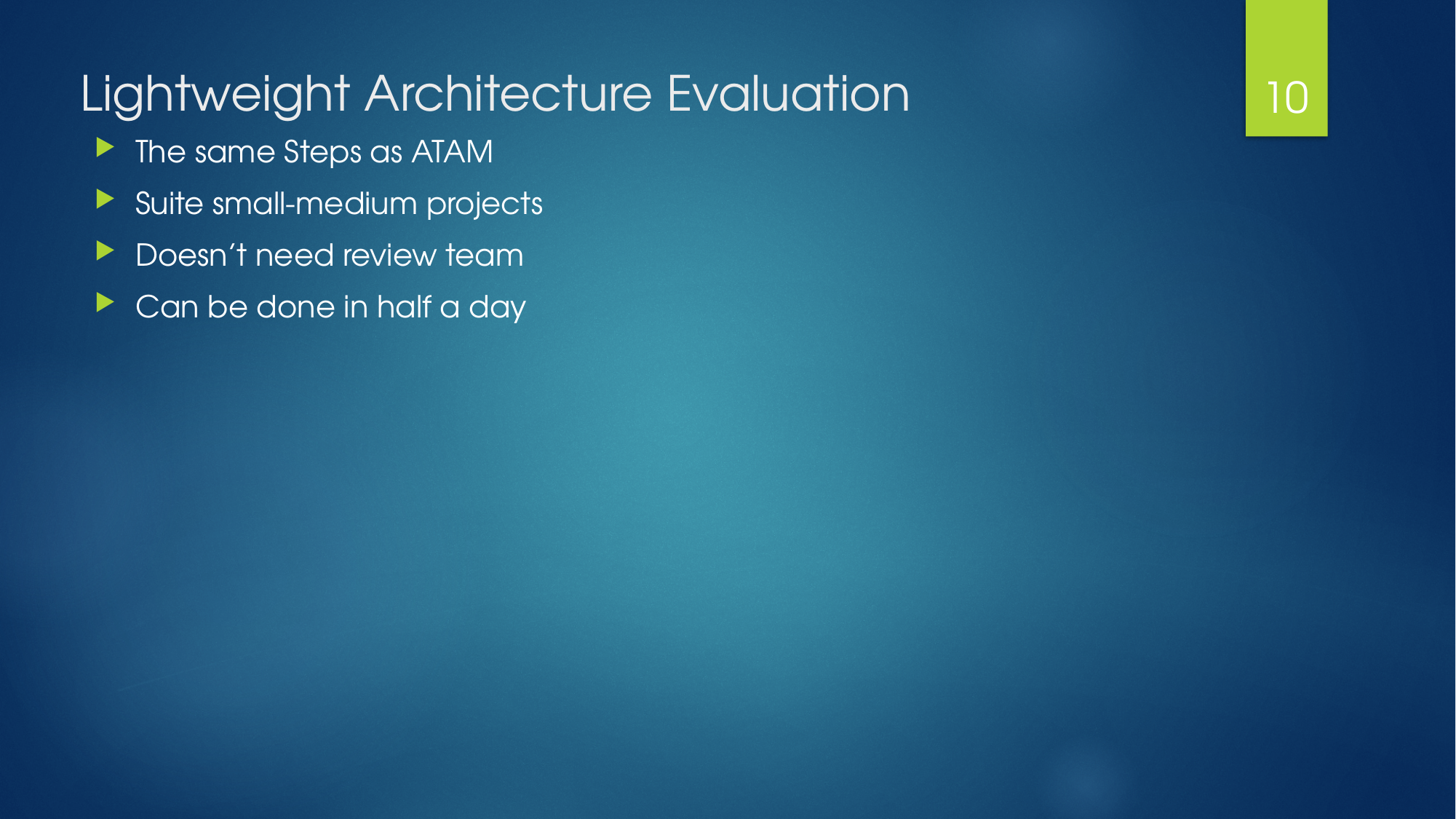

10
Lightweight Architecture Evaluation
The same Steps as ATAM
Suite small-medium projects
Doesn’t need review team
Can be done in half a day